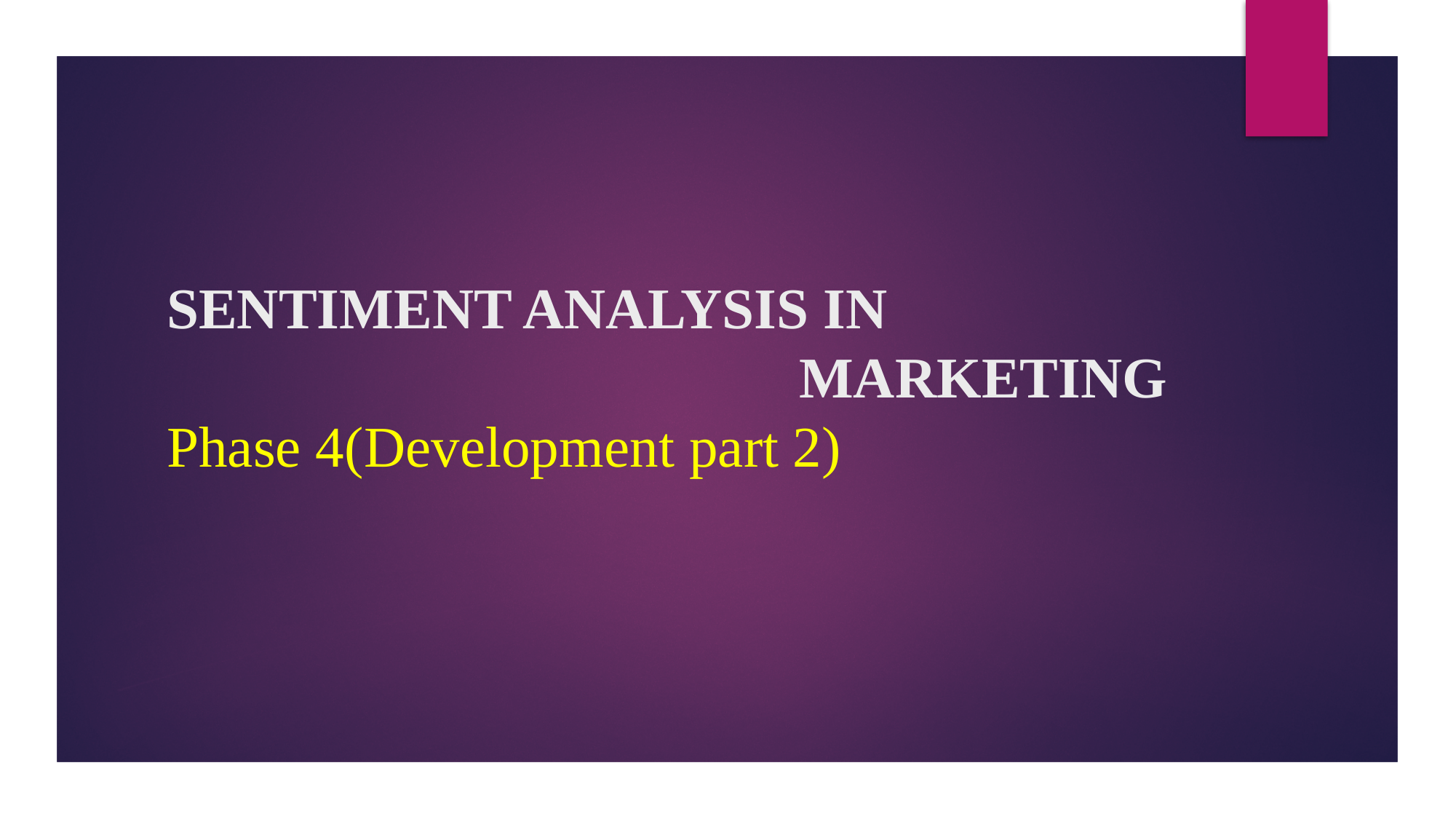

# SENTIMENT ANALYSIS IN                                                                     MARKETING Phase 4(Development part 2)